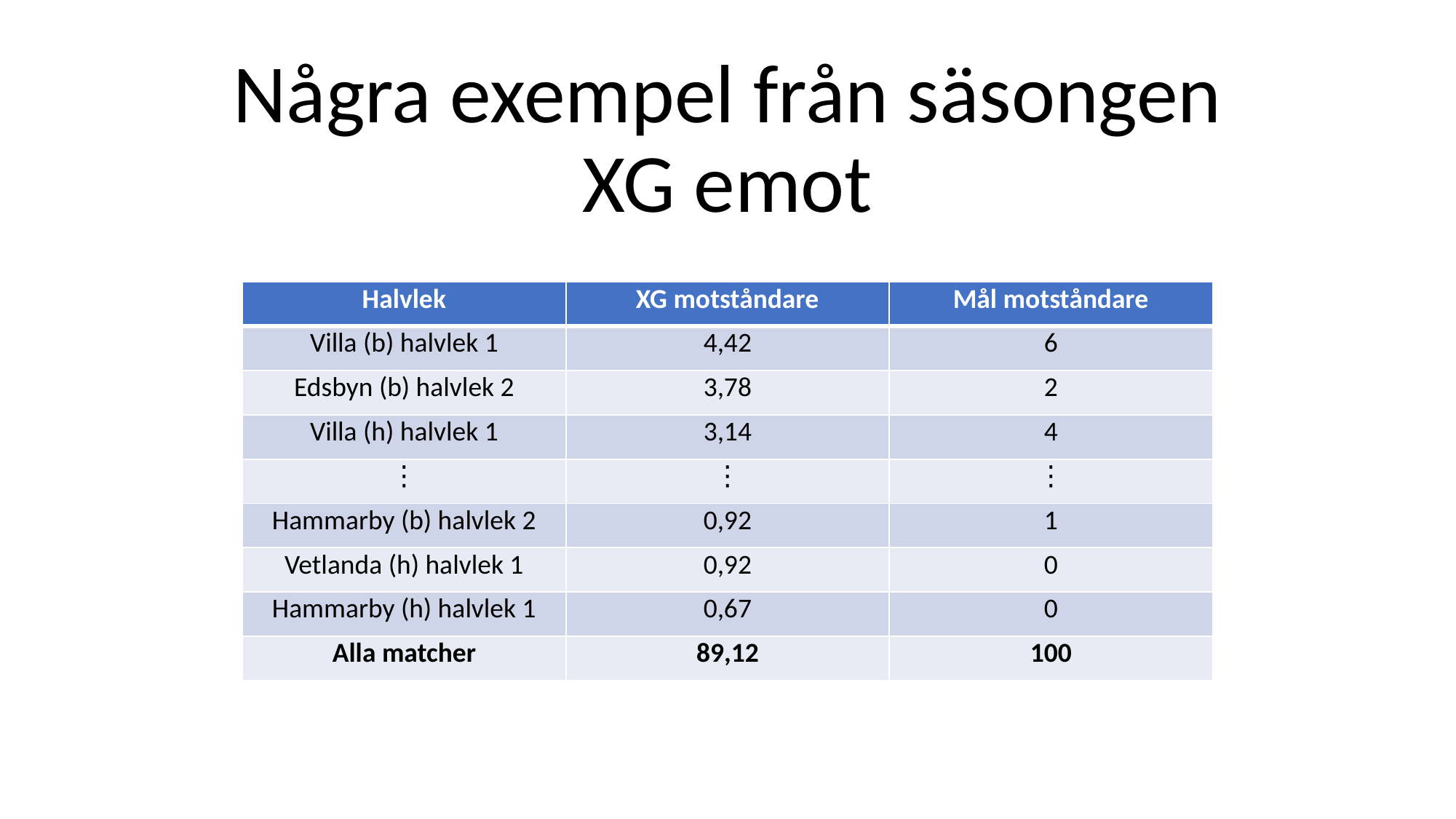

# Några exempel från säsongen XG emot
| Halvlek | XG motståndare | Mål motståndare |
| --- | --- | --- |
| Villa (b) halvlek 1 | 4,42 | 6 |
| Edsbyn (b) halvlek 2 | 3,78 | 2 |
| Villa (h) halvlek 1 | 3,14 | 4 |
| ⋮ | ⋮ | ⋮ |
| Hammarby (b) halvlek 2 | 0,92 | 1 |
| Vetlanda (h) halvlek 1 | 0,92 | 0 |
| Hammarby (h) halvlek 1 | 0,67 | 0 |
| Alla matcher | 89,12 | 100 |